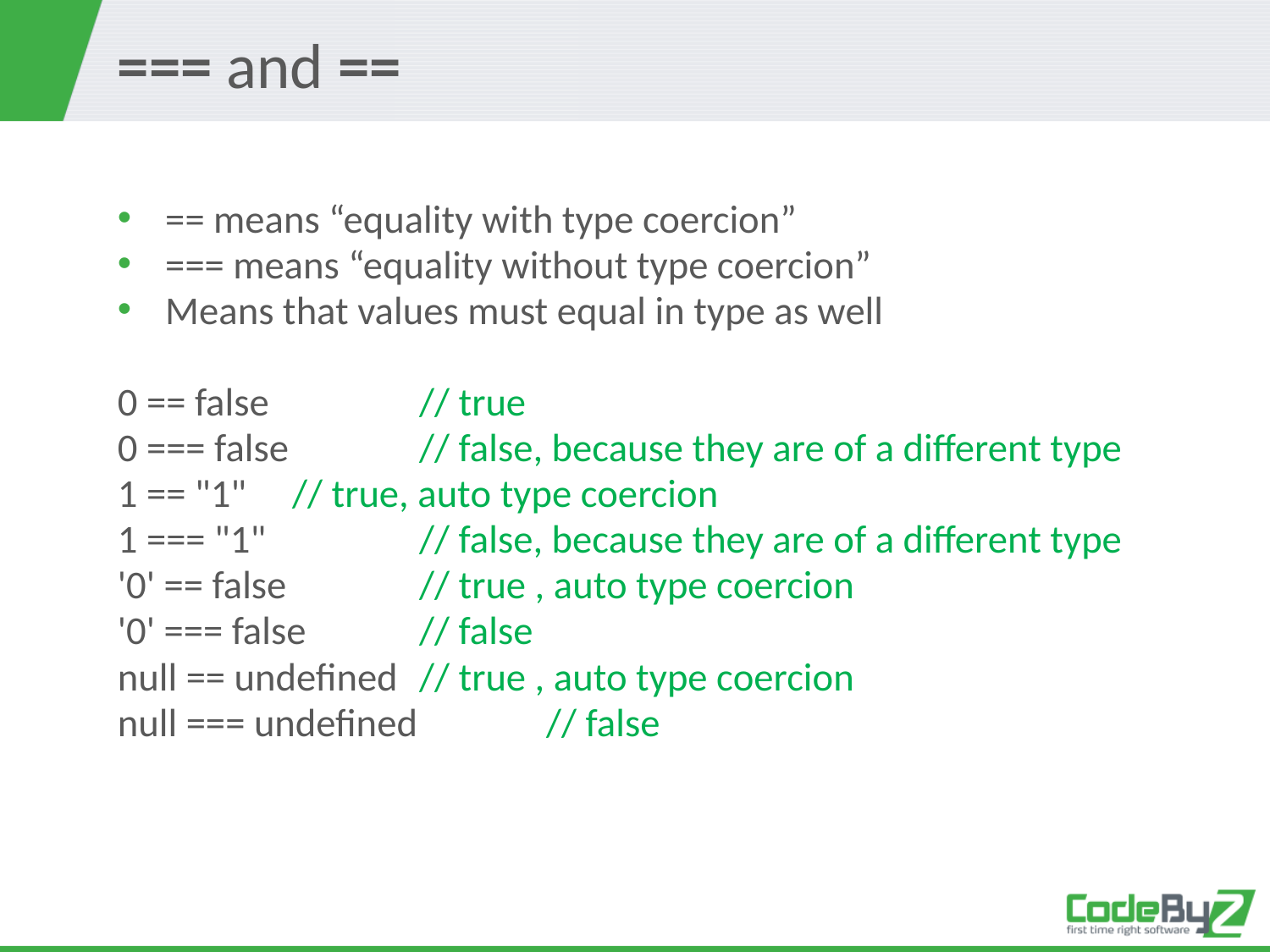

# === and ==
== means “equality with type coercion”
=== means “equality without type coercion”
Means that values must equal in type as well

0 == false   	// true
0 === false  	// false, because they are of a different type
1 == "1" 	// true, auto type coercion
1 === "1"    	// false, because they are of a different type
'0' == false 	// true , auto type coercion
'0' === false 	// false
null == undefined 	// true , auto type coercion
null === undefined 	// false